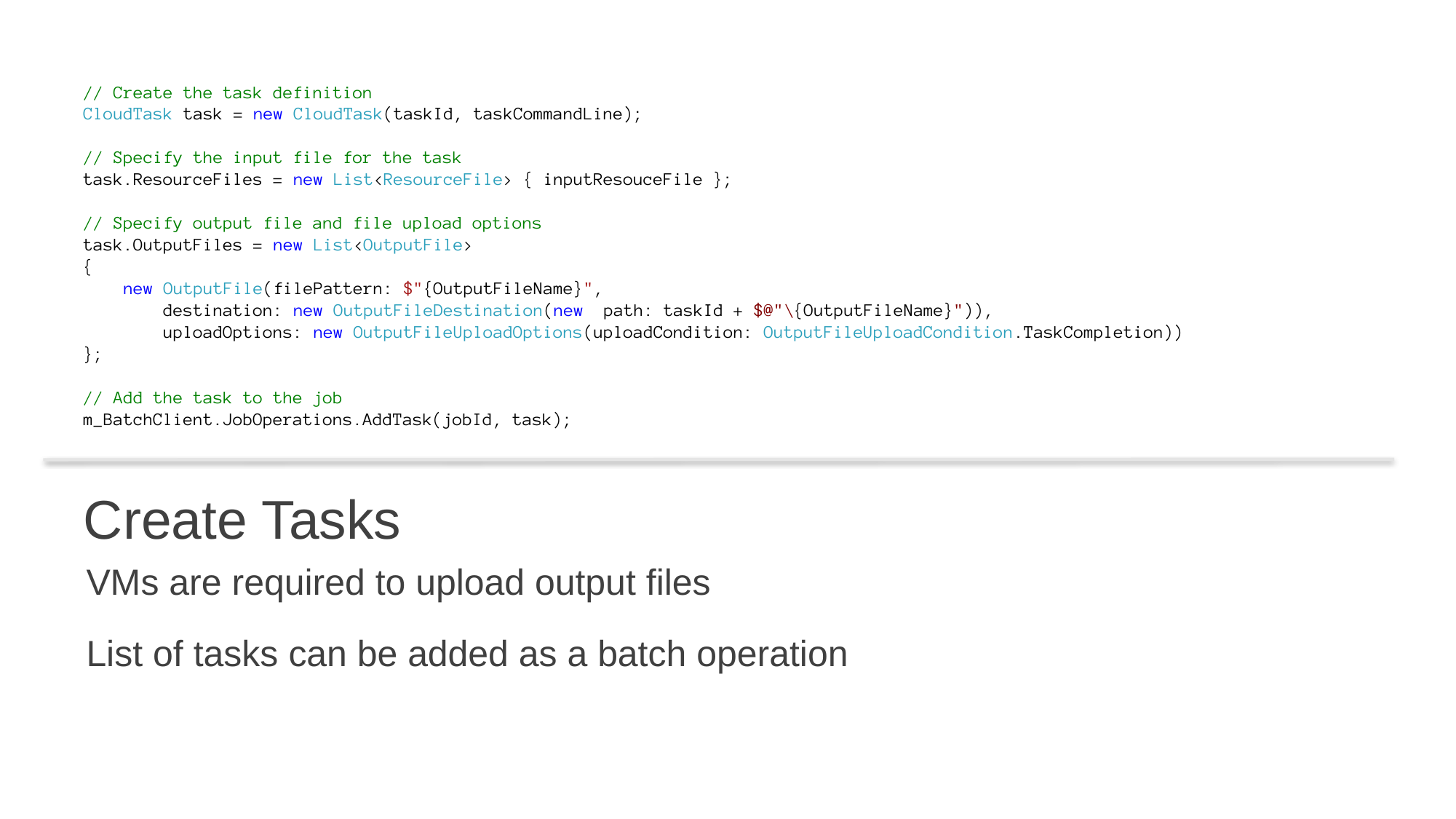

// Create the task definition
CloudTask task = new CloudTask(taskId, taskCommandLine);
// Specify the input file for the task
task.ResourceFiles = new List<ResourceFile> { inputResouceFile };
// Specify output file and file upload options
task.OutputFiles = new List<OutputFile>
{
    new OutputFile(filePattern: $"{OutputFileName}",
        destination: new OutputFileDestination(new  path: taskId + $@"\{OutputFileName}")),
        uploadOptions: new OutputFileUploadOptions(uploadCondition: OutputFileUploadCondition.TaskCompletion))
};
// Add the task to the job
m_BatchClient.JobOperations.AddTask(jobId, task);
# Create Tasks
VMs are required to upload output files
List of tasks can be added as a batch operation